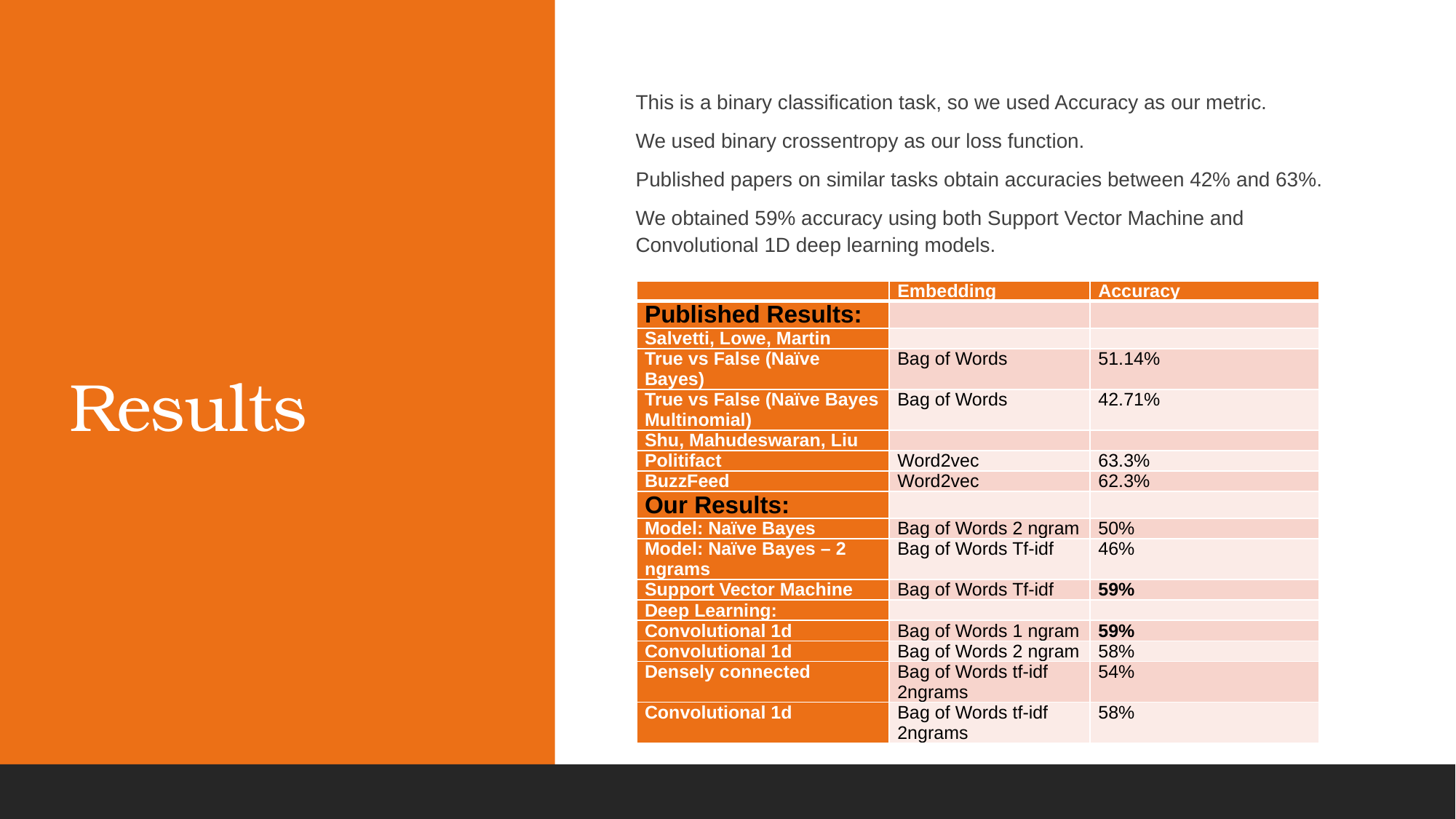

# Results
This is a binary classification task, so we used Accuracy as our metric.
We used binary crossentropy as our loss function.
Published papers on similar tasks obtain accuracies between 42% and 63%.
We obtained 59% accuracy using both Support Vector Machine and Convolutional 1D deep learning models.
|  | Embedding | Accuracy |
| --- | --- | --- |
| Published Results: |  |  |
| Salvetti, Lowe, Martin |  |  |
| True vs False (Naïve Bayes) | Bag of Words | 51.14% |
| True vs False (Naïve Bayes Multinomial) | Bag of Words | 42.71% |
| Shu, Mahudeswaran, Liu |  |  |
| Politifact | Word2vec | 63.3% |
| BuzzFeed | Word2vec | 62.3% |
| Our Results: |  |  |
| Model: Naïve Bayes | Bag of Words 2 ngram | 50% |
| Model: Naïve Bayes – 2 ngrams | Bag of Words Tf-idf | 46% |
| Support Vector Machine | Bag of Words Tf-idf | 59% |
| Deep Learning: |  |  |
| Convolutional 1d | Bag of Words 1 ngram | 59% |
| Convolutional 1d | Bag of Words 2 ngram | 58% |
| Densely connected | Bag of Words tf-idf 2ngrams | 54% |
| Convolutional 1d | Bag of Words tf-idf 2ngrams | 58% |